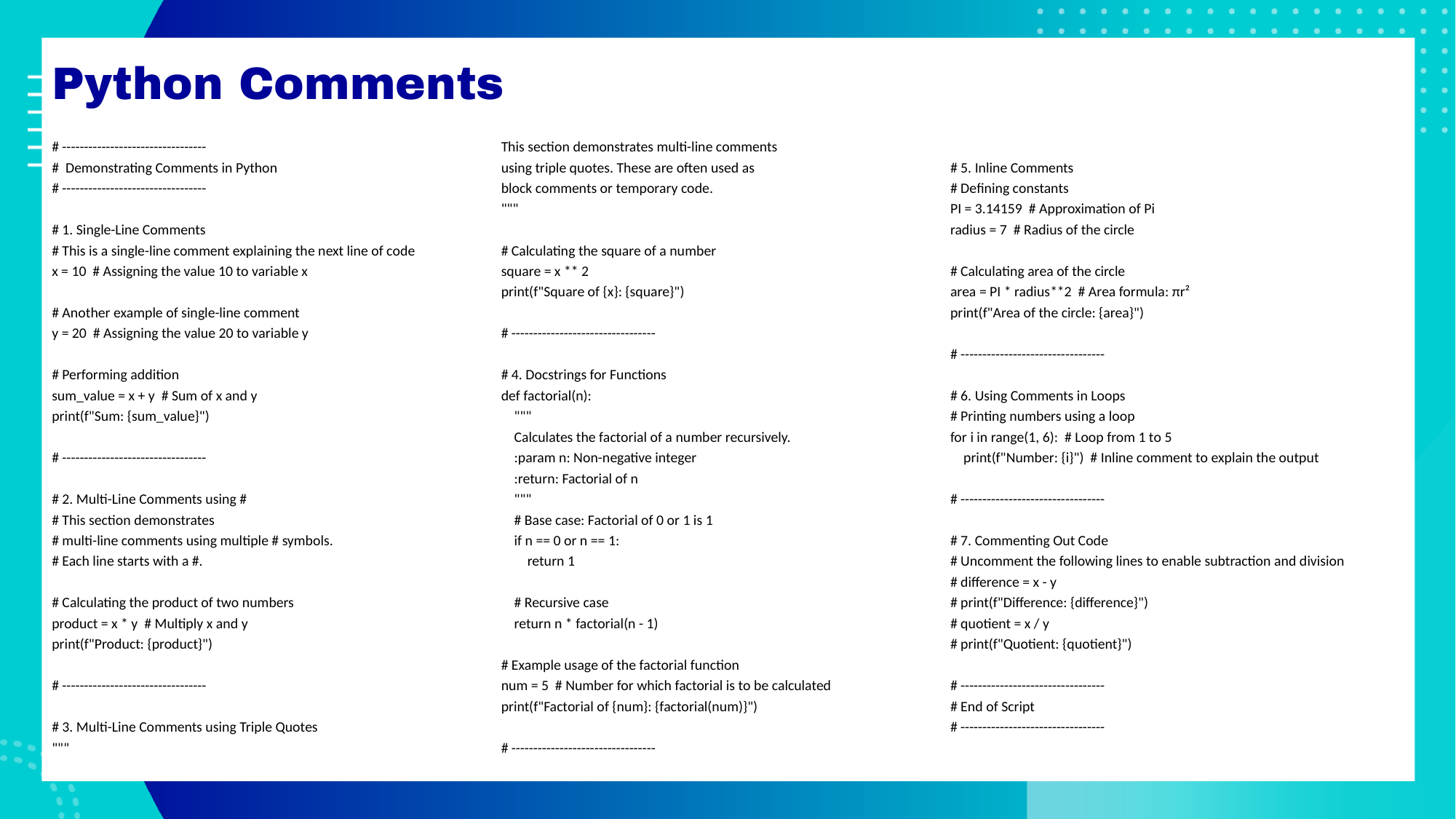

# Python Comments
# ---------------------------------
#  Demonstrating Comments in Python
# ---------------------------------

# 1. Single-Line Comments
# This is a single-line comment explaining the next line of code
x = 10  # Assigning the value 10 to variable x

# Another example of single-line comment
y = 20  # Assigning the value 20 to variable y

# Performing addition
sum_value = x + y  # Sum of x and y
print(f"Sum: {sum_value}")

# ---------------------------------

# 2. Multi-Line Comments using #
# This section demonstrates
# multi-line comments using multiple # symbols.
# Each line starts with a #.

# Calculating the product of two numbers
product = x * y  # Multiply x and y
print(f"Product: {product}")

# ---------------------------------

# 3. Multi-Line Comments using Triple Quotes
"""
This section demonstrates multi-line comments
using triple quotes. These are often used as
block comments or temporary code.
"""

# Calculating the square of a number
square = x ** 2
print(f"Square of {x}: {square}")

# ---------------------------------

# 4. Docstrings for Functions
def factorial(n):
    """
    Calculates the factorial of a number recursively.
    :param n: Non-negative integer
    :return: Factorial of n
    """
    # Base case: Factorial of 0 or 1 is 1
    if n == 0 or n == 1:
        return 1

    # Recursive case
    return n * factorial(n - 1)

# Example usage of the factorial function
num = 5  # Number for which factorial is to be calculated
print(f"Factorial of {num}: {factorial(num)}")

# ---------------------------------

# 5. Inline Comments
# Defining constants
PI = 3.14159  # Approximation of Pi
radius = 7  # Radius of the circle

# Calculating area of the circle
area = PI * radius**2  # Area formula: πr²
print(f"Area of the circle: {area}")

# ---------------------------------

# 6. Using Comments in Loops
# Printing numbers using a loop
for i in range(1, 6):  # Loop from 1 to 5
    print(f"Number: {i}")  # Inline comment to explain the output

# ---------------------------------

# 7. Commenting Out Code
# Uncomment the following lines to enable subtraction and division
# difference = x - y
# print(f"Difference: {difference}")
# quotient = x / y
# print(f"Quotient: {quotient}")

# ---------------------------------
# End of Script
# ---------------------------------